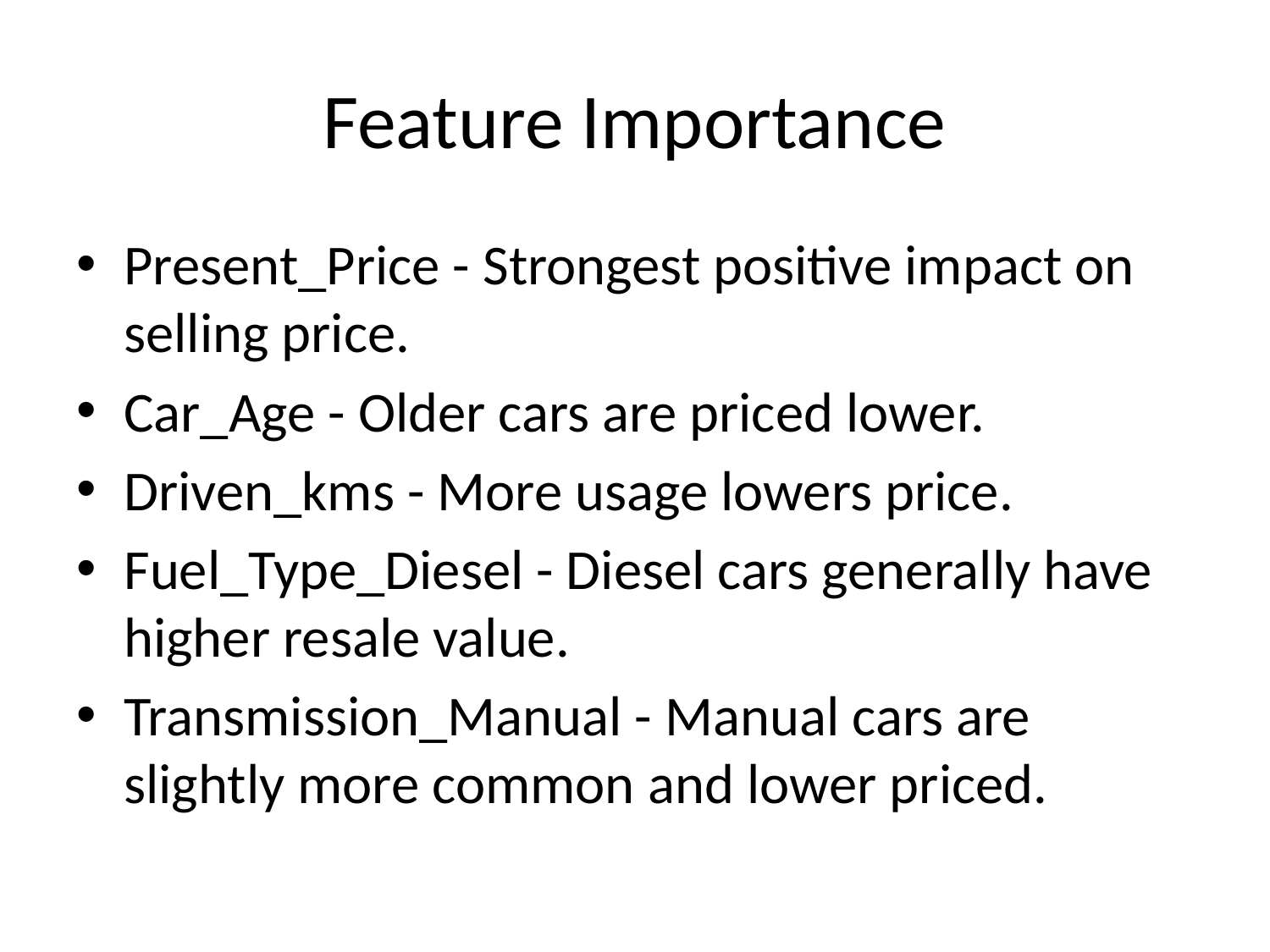

# Feature Importance
Present_Price - Strongest positive impact on selling price.
Car_Age - Older cars are priced lower.
Driven_kms - More usage lowers price.
Fuel_Type_Diesel - Diesel cars generally have higher resale value.
Transmission_Manual - Manual cars are slightly more common and lower priced.